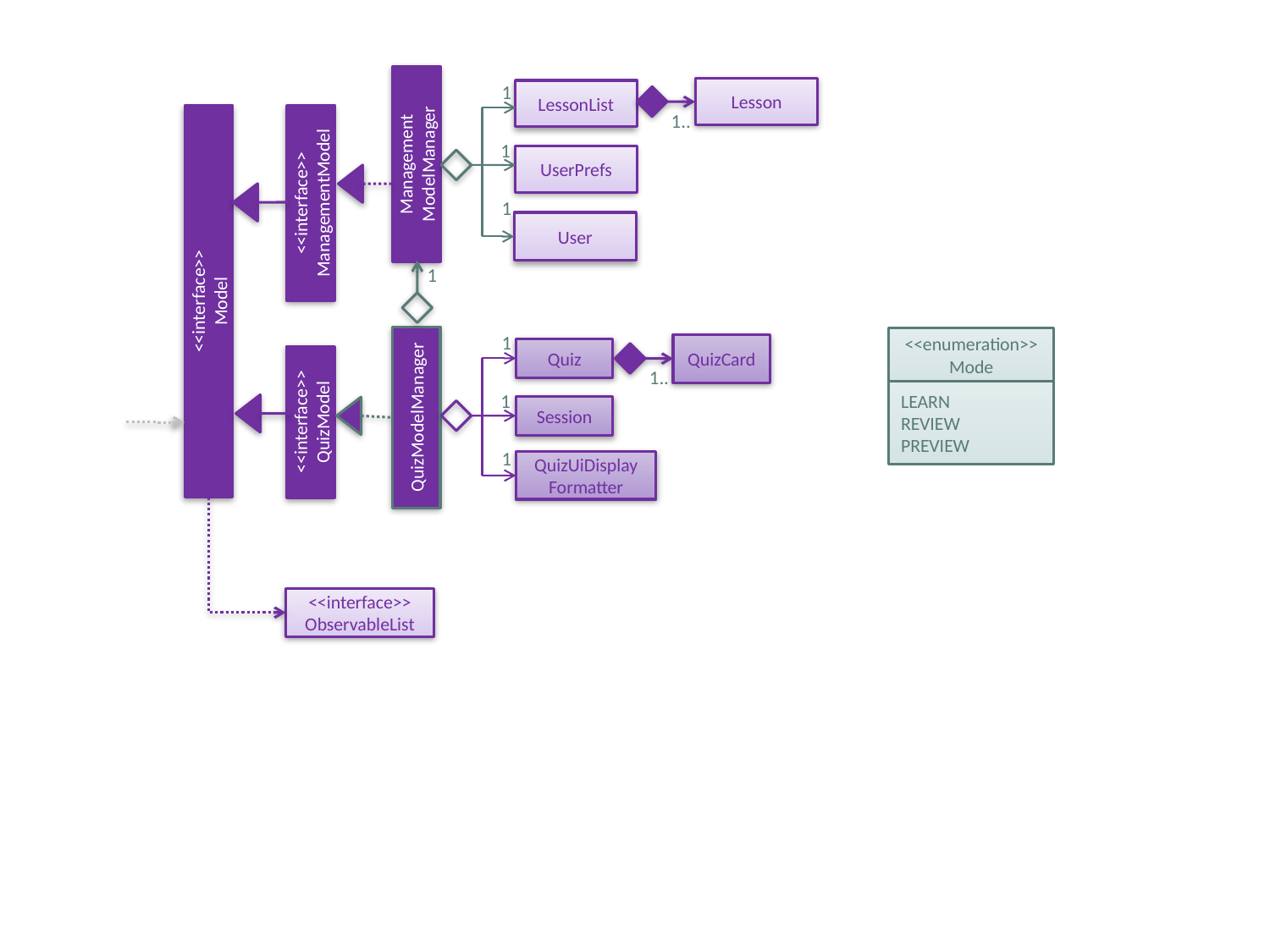

Lesson
1
LessonList

1..
1
Management
ModelManager
UserPrefs

<<interface>>
ManagementModel

1
User
Model
1

<<interface>>
Model
<<enumeration>>
Mode
LEARN
REVIEW
PREVIEW
1
QuizCard
Quiz

1..
1
QuizModelManager
Session
<<interface>>
QuizModel

1
QuizUiDisplay
Formatter
<<interface>>
ObservableList